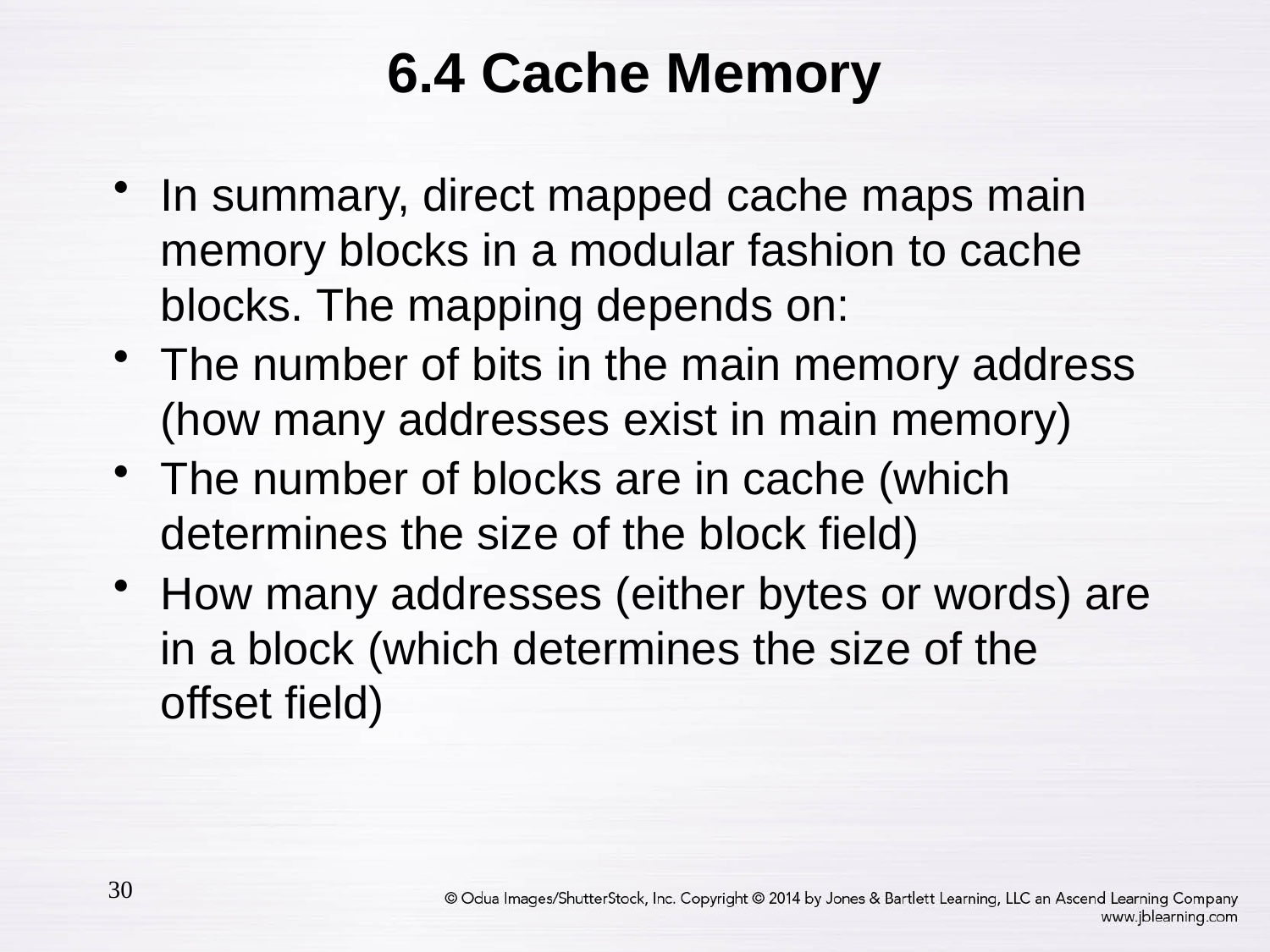

# 6.4 Cache Memory
In summary, direct mapped cache maps main memory blocks in a modular fashion to cache blocks. The mapping depends on:
The number of bits in the main memory address (how many addresses exist in main memory)
The number of blocks are in cache (which determines the size of the block field)
How many addresses (either bytes or words) are in a block (which determines the size of the offset field)
30